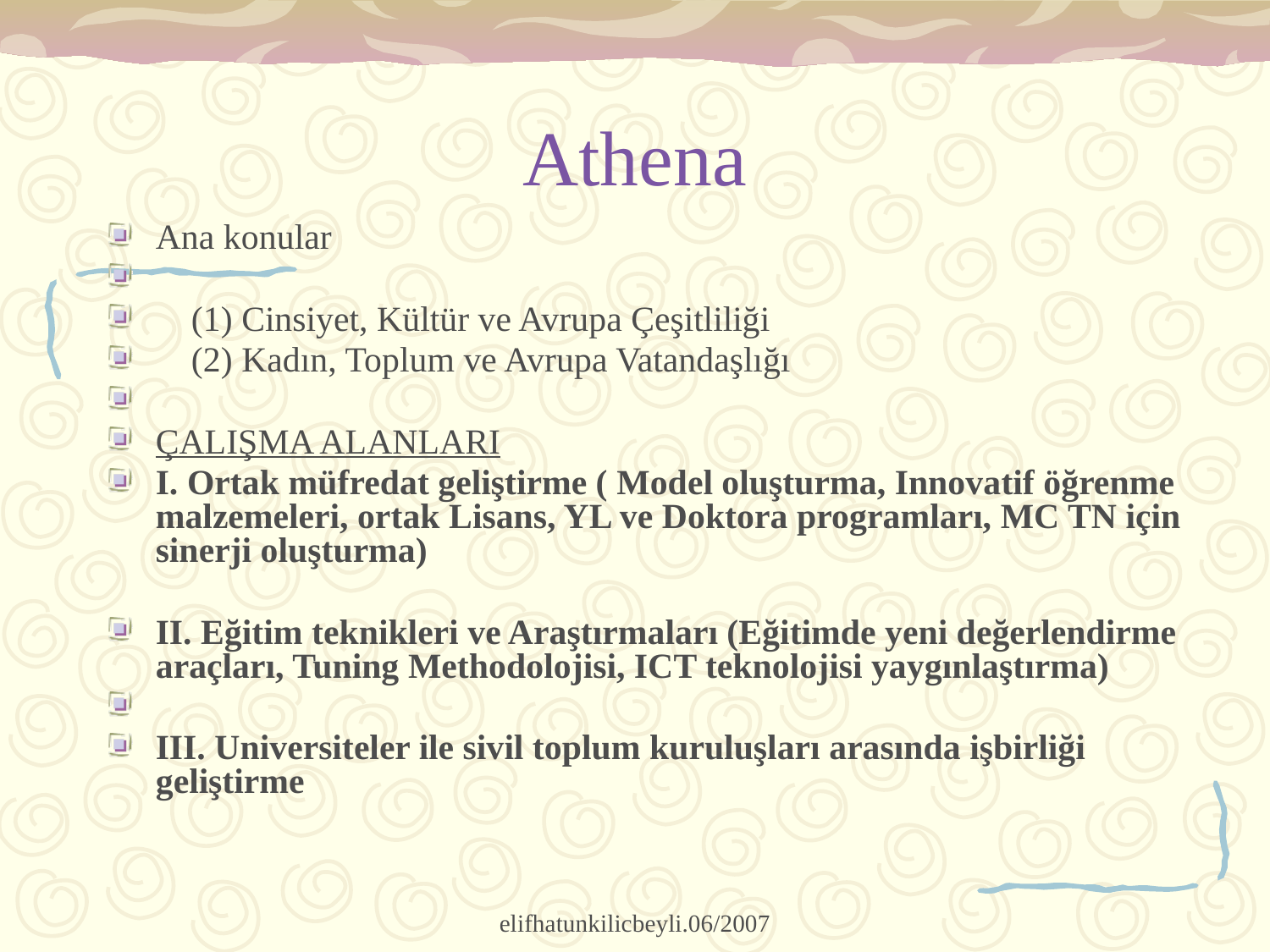

# Athena
Ana konular

    (1) Cinsiyet, Kültür ve Avrupa Çeşitliliği
    (2) Kadın, Toplum ve Avrupa Vatandaşlığı

ÇALIŞMA ALANLARI
I. Ortak müfredat geliştirme ( Model oluşturma, Innovatif öğrenme malzemeleri, ortak Lisans, YL ve Doktora programları, MC TN için sinerji oluşturma)

II. Eğitim teknikleri ve Araştırmaları (Eğitimde yeni değerlendirme araçları, Tuning Methodolojisi, ICT teknolojisi yaygınlaştırma)

III. Universiteler ile sivil toplum kuruluşları arasında işbirliği geliştirme

elifhatunkilicbeyli.06/2007